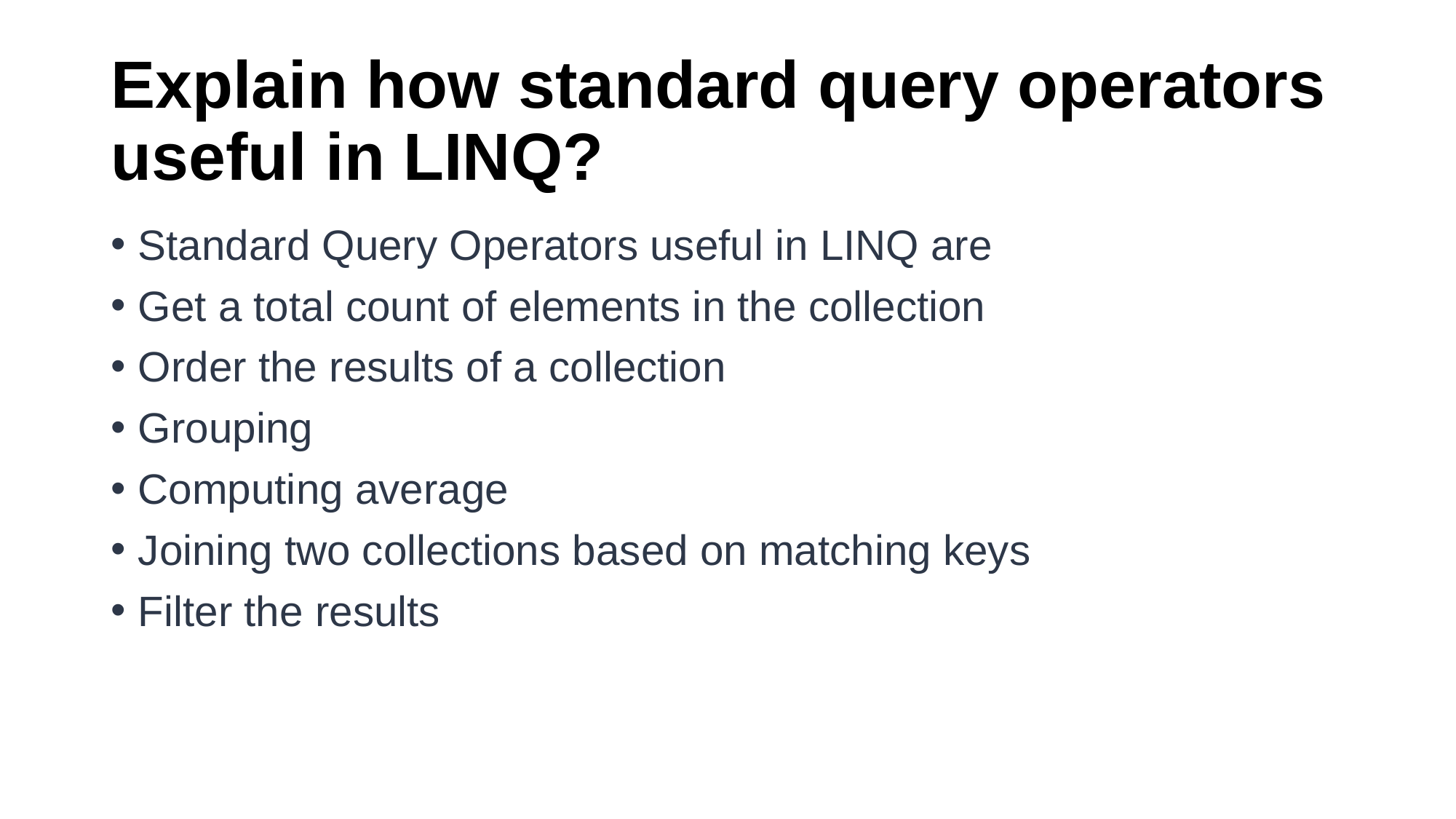

# Explain how standard query operators useful in LINQ?
Standard Query Operators useful in LINQ are
Get a total count of elements in the collection
Order the results of a collection
Grouping
Computing average
Joining two collections based on matching keys
Filter the results